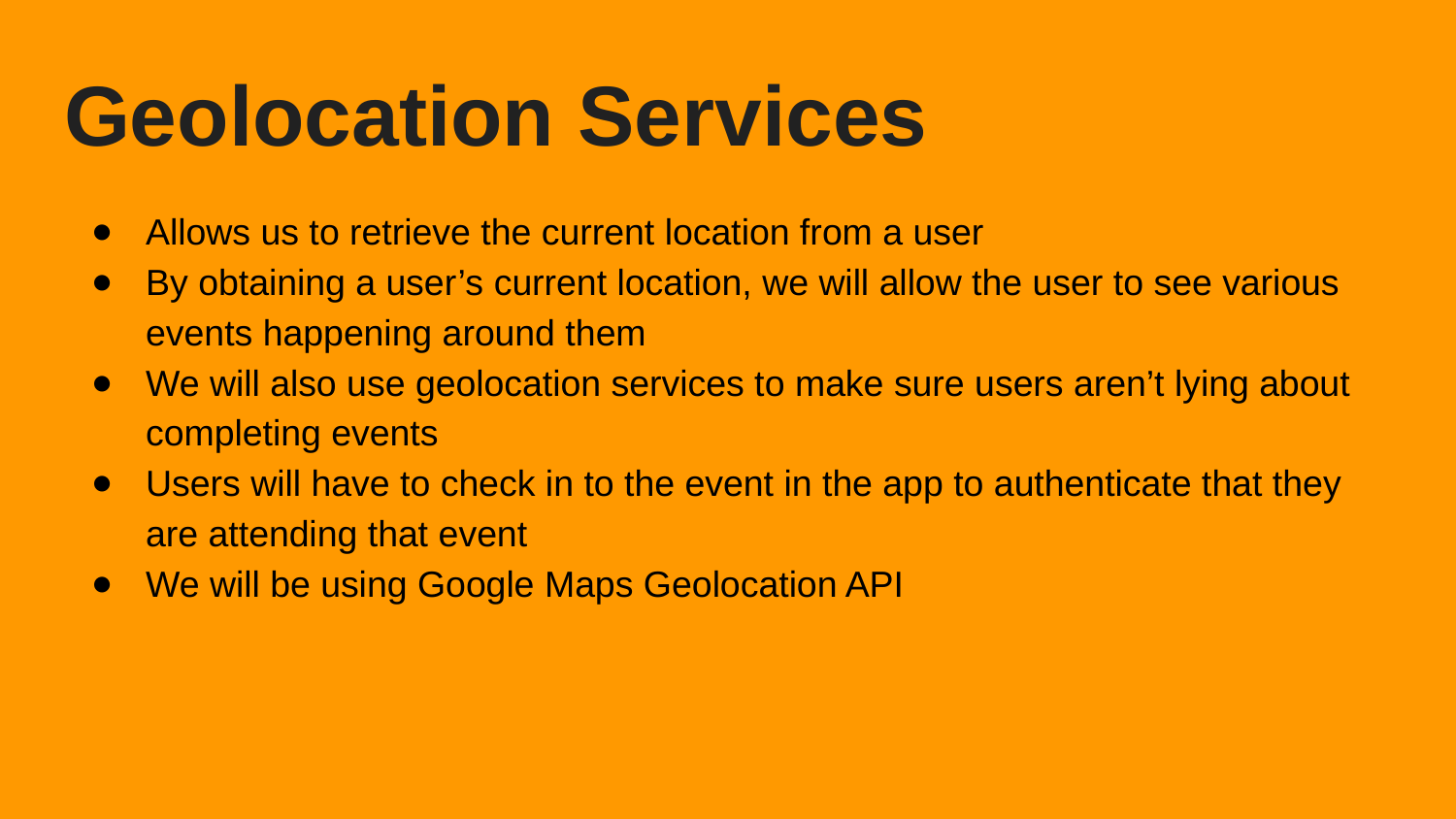

# Geolocation Services
Allows us to retrieve the current location from a user
By obtaining a user’s current location, we will allow the user to see various events happening around them
We will also use geolocation services to make sure users aren’t lying about completing events
Users will have to check in to the event in the app to authenticate that they are attending that event
We will be using Google Maps Geolocation API